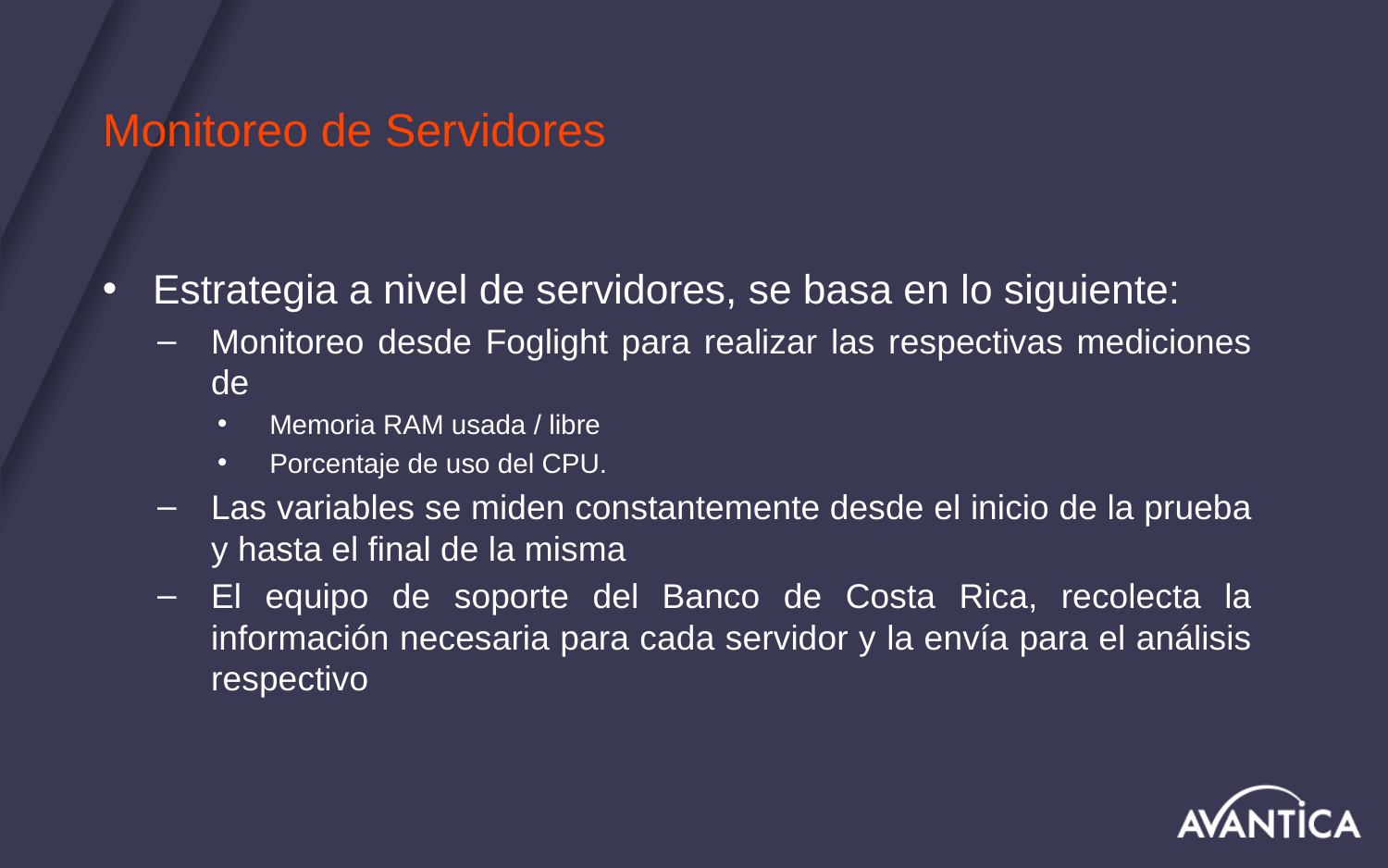

# Monitoreo de Servidores
Estrategia a nivel de servidores, se basa en lo siguiente:
Monitoreo desde Foglight para realizar las respectivas mediciones de
Memoria RAM usada / libre
Porcentaje de uso del CPU.
Las variables se miden constantemente desde el inicio de la prueba y hasta el final de la misma
El equipo de soporte del Banco de Costa Rica, recolecta la información necesaria para cada servidor y la envía para el análisis respectivo